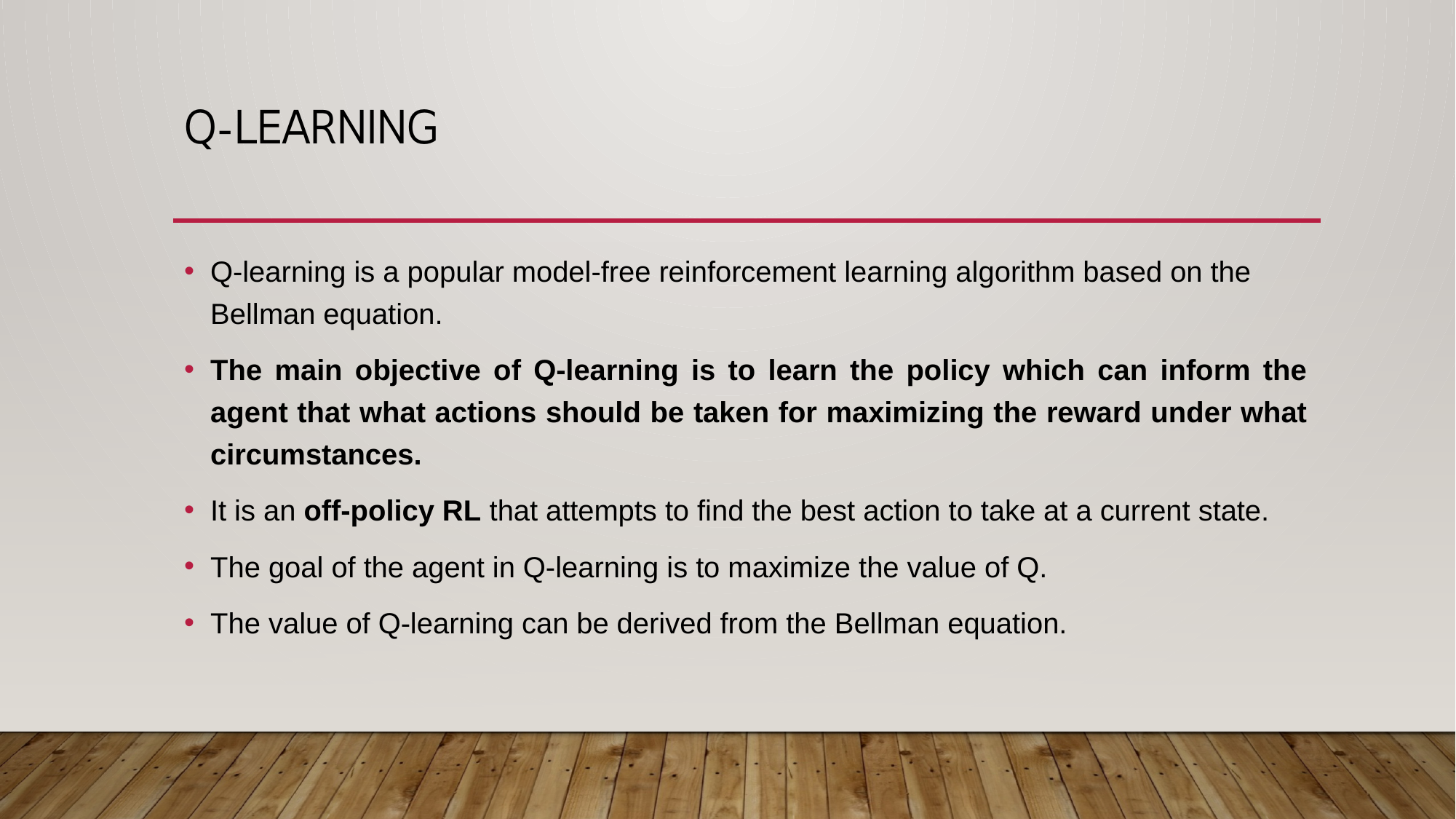

# Q-Learning
Q-learning is a popular model-free reinforcement learning algorithm based on the Bellman equation.
The main objective of Q-learning is to learn the policy which can inform the agent that what actions should be taken for maximizing the reward under what circumstances.
It is an off-policy RL that attempts to find the best action to take at a current state.
The goal of the agent in Q-learning is to maximize the value of Q.
The value of Q-learning can be derived from the Bellman equation.